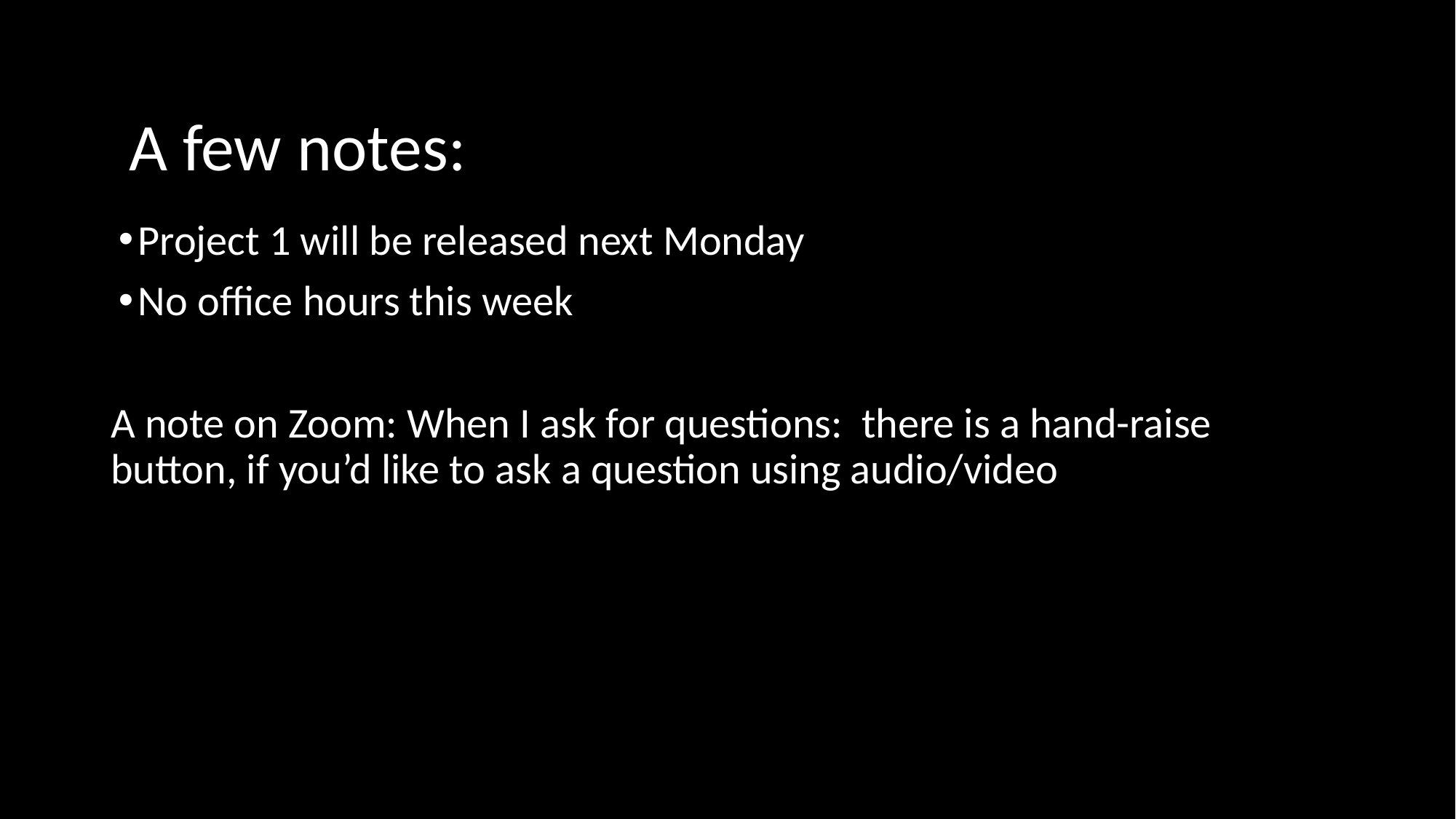

A few notes:
Project 1 will be released next Monday
No office hours this week

A note on Zoom: When I ask for questions:  there is a hand-raise button, if you’d like to ask a question using audio/video